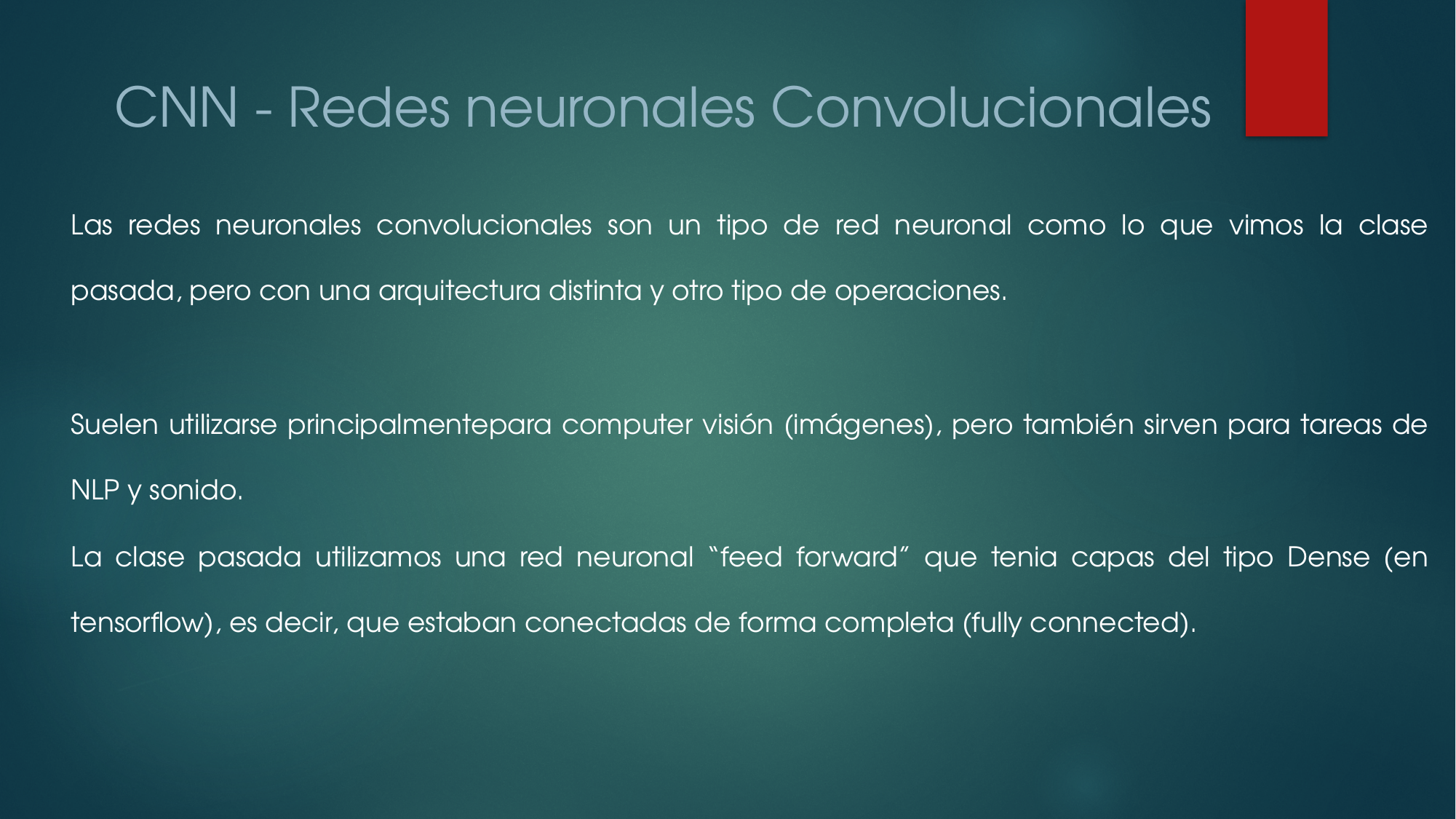

CNN - Redes neuronales Convolucionales
Las redes neuronales convolucionales son un tipo de red neuronal como lo que vimos la clase pasada, pero con una arquitectura distinta y otro tipo de operaciones.

Suelen utilizarse principalmentepara computer visión (imágenes), pero también sirven para tareas de NLP y sonido.
La clase pasada utilizamos una red neuronal “feed forward” que tenia capas del tipo Dense (en tensorflow), es decir, que estaban conectadas de forma completa (fully connected).